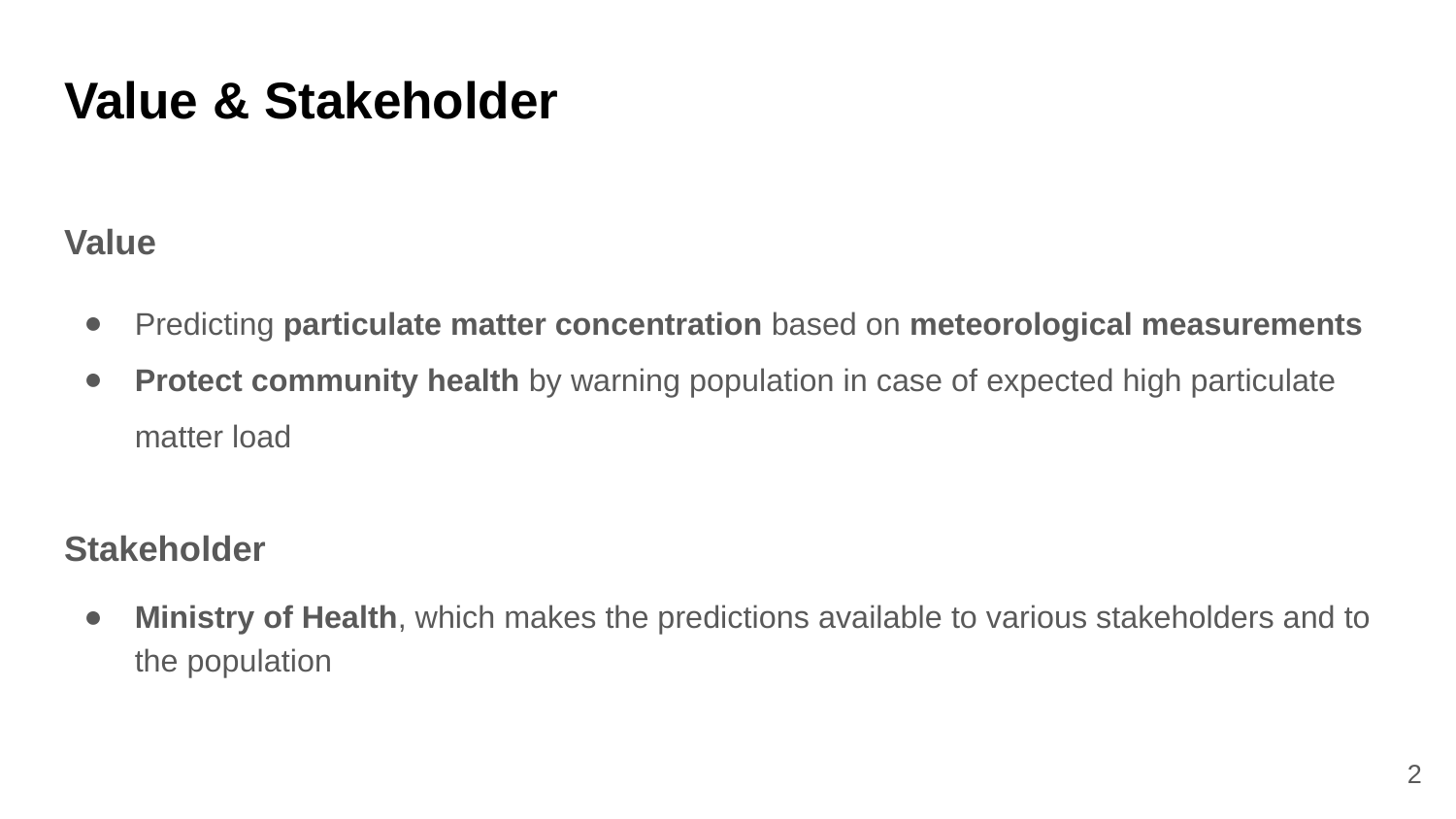

# Value & Stakeholder
Value
Predicting particulate matter concentration based on meteorological measurements
Protect community health by warning population in case of expected high particulate matter load

Stakeholder
Ministry of Health, which makes the predictions available to various stakeholders and to the population
2